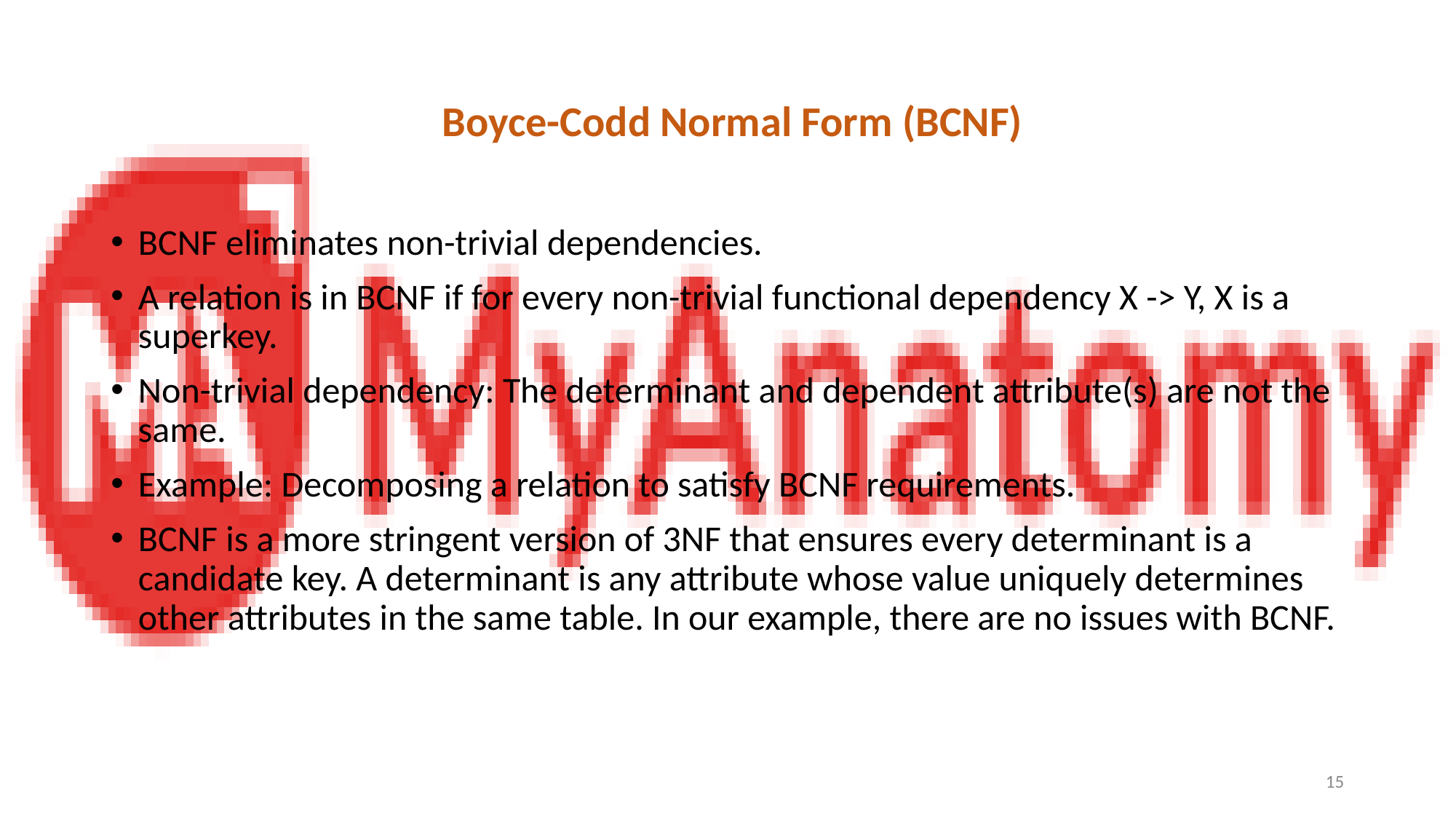

# Boyce-Codd Normal Form (BCNF)
BCNF eliminates non-trivial dependencies.
A relation is in BCNF if for every non-trivial functional dependency X -> Y, X is a superkey.
Non-trivial dependency: The determinant and dependent attribute(s) are not the same.
Example: Decomposing a relation to satisfy BCNF requirements.
BCNF is a more stringent version of 3NF that ensures every determinant is a candidate key. A determinant is any attribute whose value uniquely determines other attributes in the same table. In our example, there are no issues with BCNF.
15